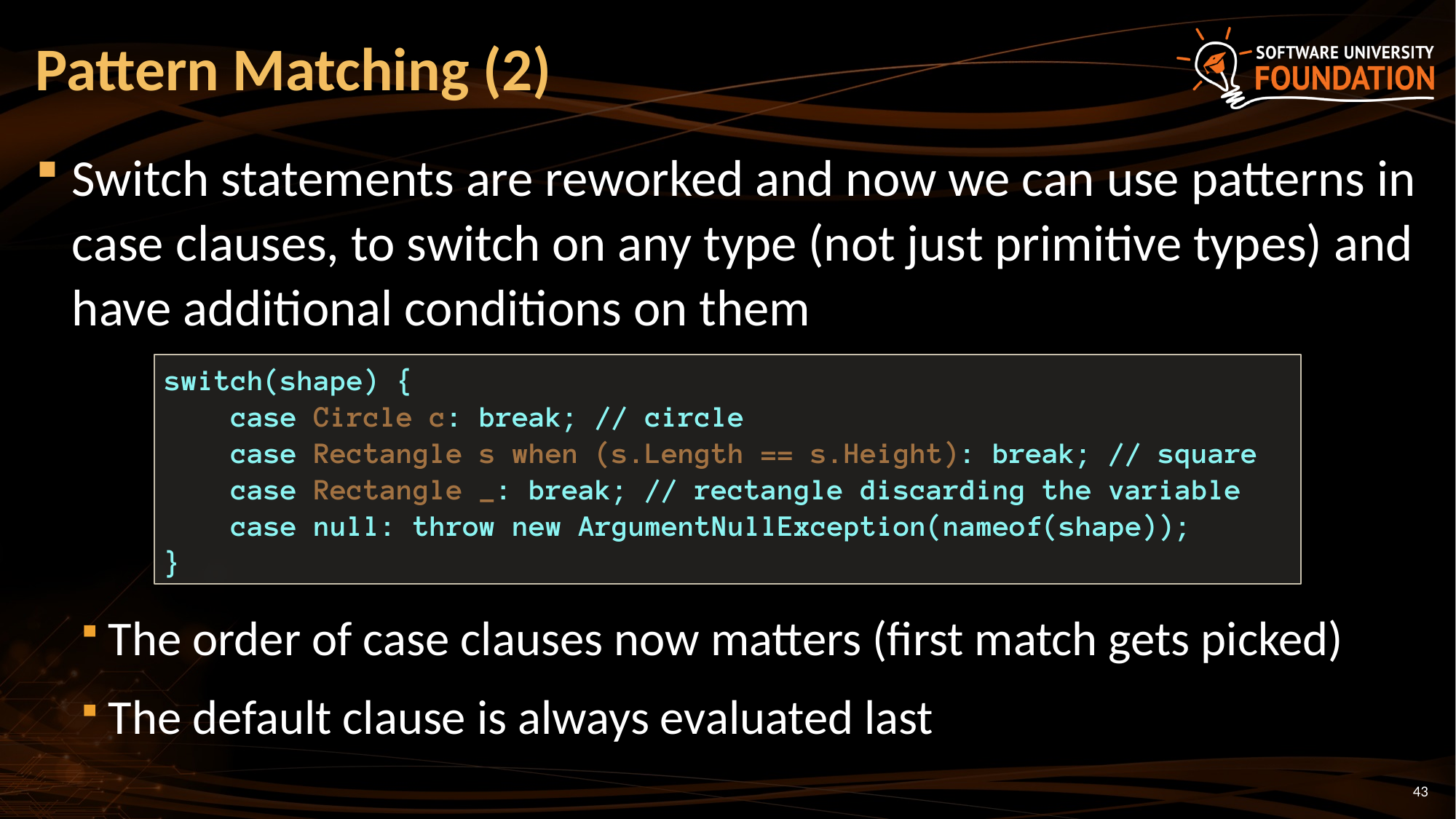

# Pattern Matching (2)
Switch statements are reworked and now we can use patterns in case clauses, to switch on any type (not just primitive types) and have additional conditions on them

The order of case clauses now matters (first match gets picked)
The default clause is always evaluated last

switch(shape) {
    case Circle c: break; // circle
    case Rectangle s when (s.Length == s.Height): break; // square
    case Rectangle _: break; // rectangle discarding the variable
    case null: throw new ArgumentNullException(nameof(shape));
}
43